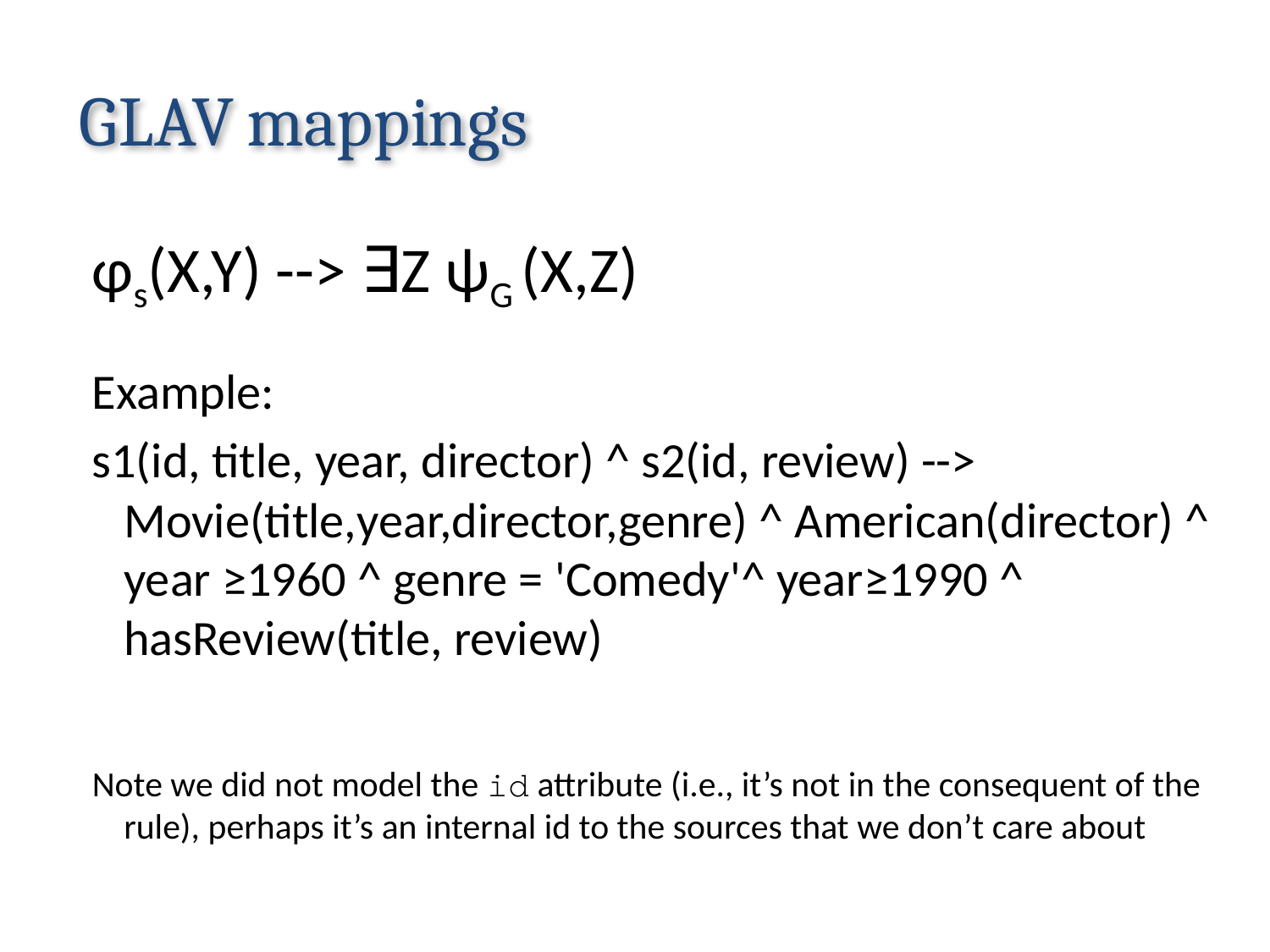

# GLAV mappings
φs(X,Y) --> ∃Z ψG (X,Z)

Example:
s1(id, title, year, director) ^ s2(id, review) -->  Movie(title,year,director,genre) ^ American(director) ^ year ≥1960 ^ genre = 'Comedy'^ year≥1990 ^ hasReview(title, review)

Note we did not model the id attribute (i.e., it’s not in the consequent of the rule), perhaps it’s an internal id to the sources that we don’t care about